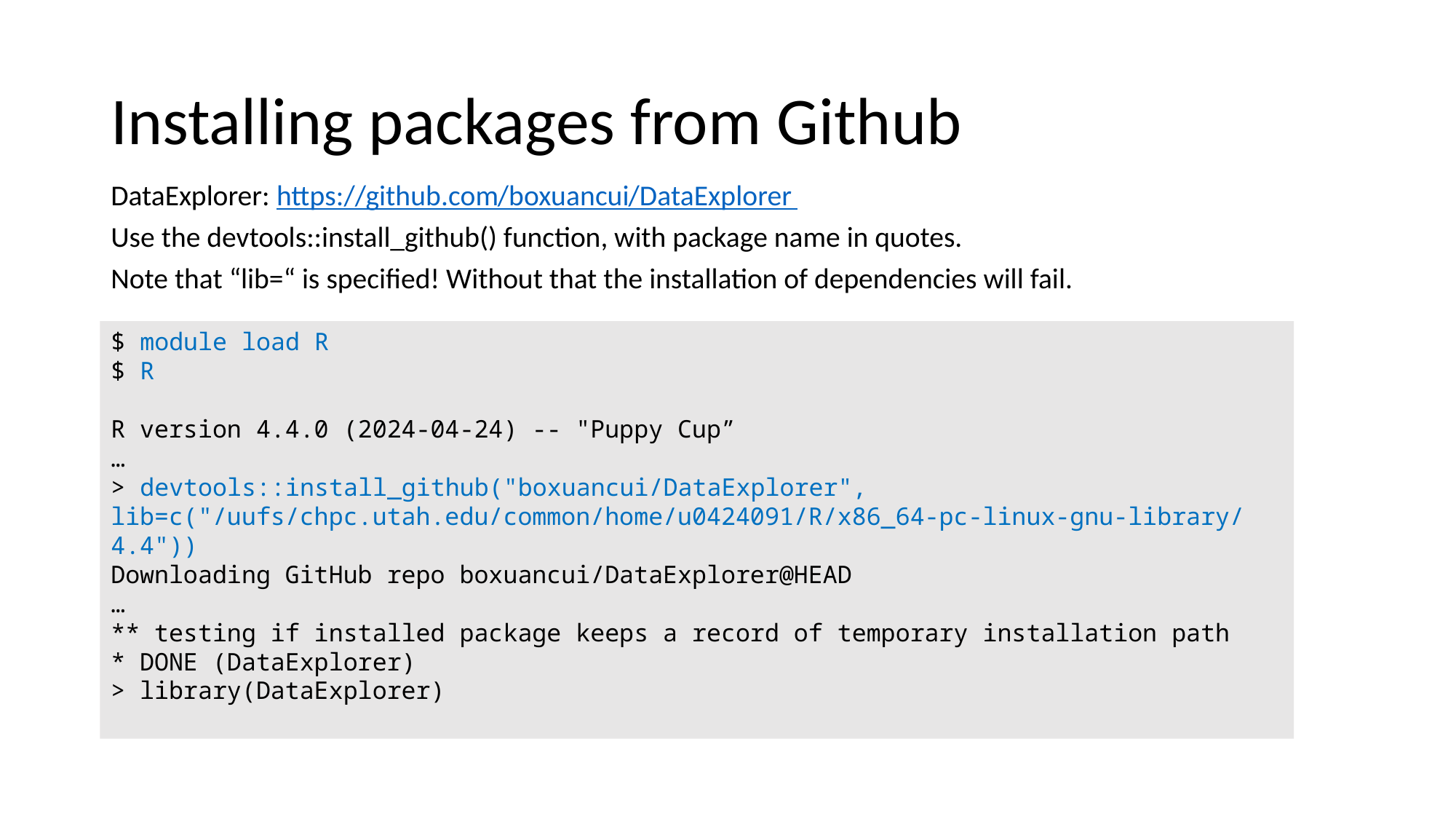

# Installing packages from Github
DataExplorer: https://github.com/boxuancui/DataExplorer
Use the devtools::install_github() function, with package name in quotes.
Note that “lib=“ is specified! Without that the installation of dependencies will fail.

$ module load R
$ R

R version 4.4.0 (2024-04-24) -- "Puppy Cup”
…
> devtools::install_github("boxuancui/DataExplorer", lib=c("/uufs/chpc.utah.edu/common/home/u0424091/R/x86_64-pc-linux-gnu-library/4.4"))
Downloading GitHub repo boxuancui/DataExplorer@HEAD
…
** testing if installed package keeps a record of temporary installation path
* DONE (DataExplorer)
> library(DataExplorer)